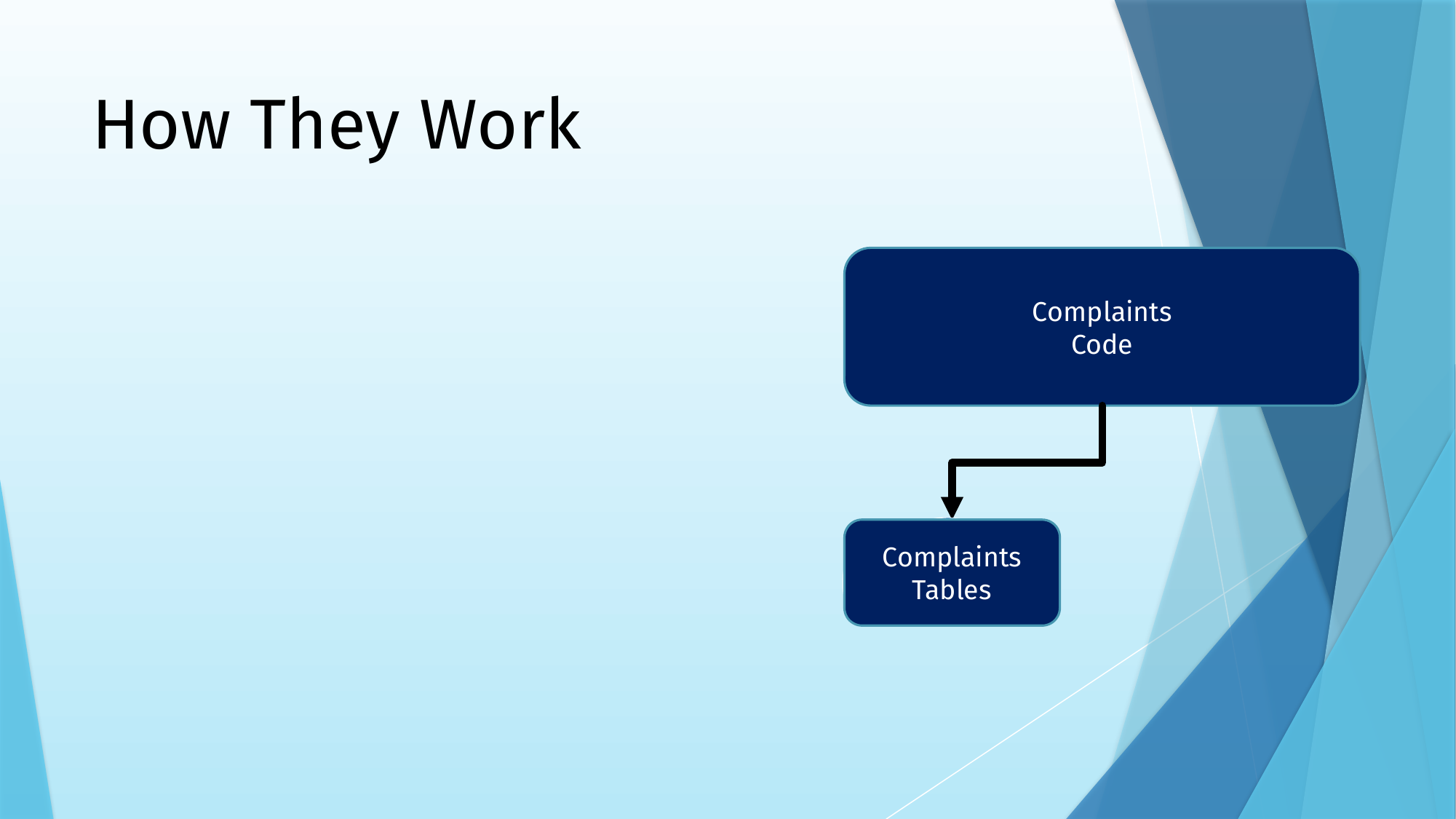

# How They Work
Complaints
Code
Complaints Tables
Complaints Tables